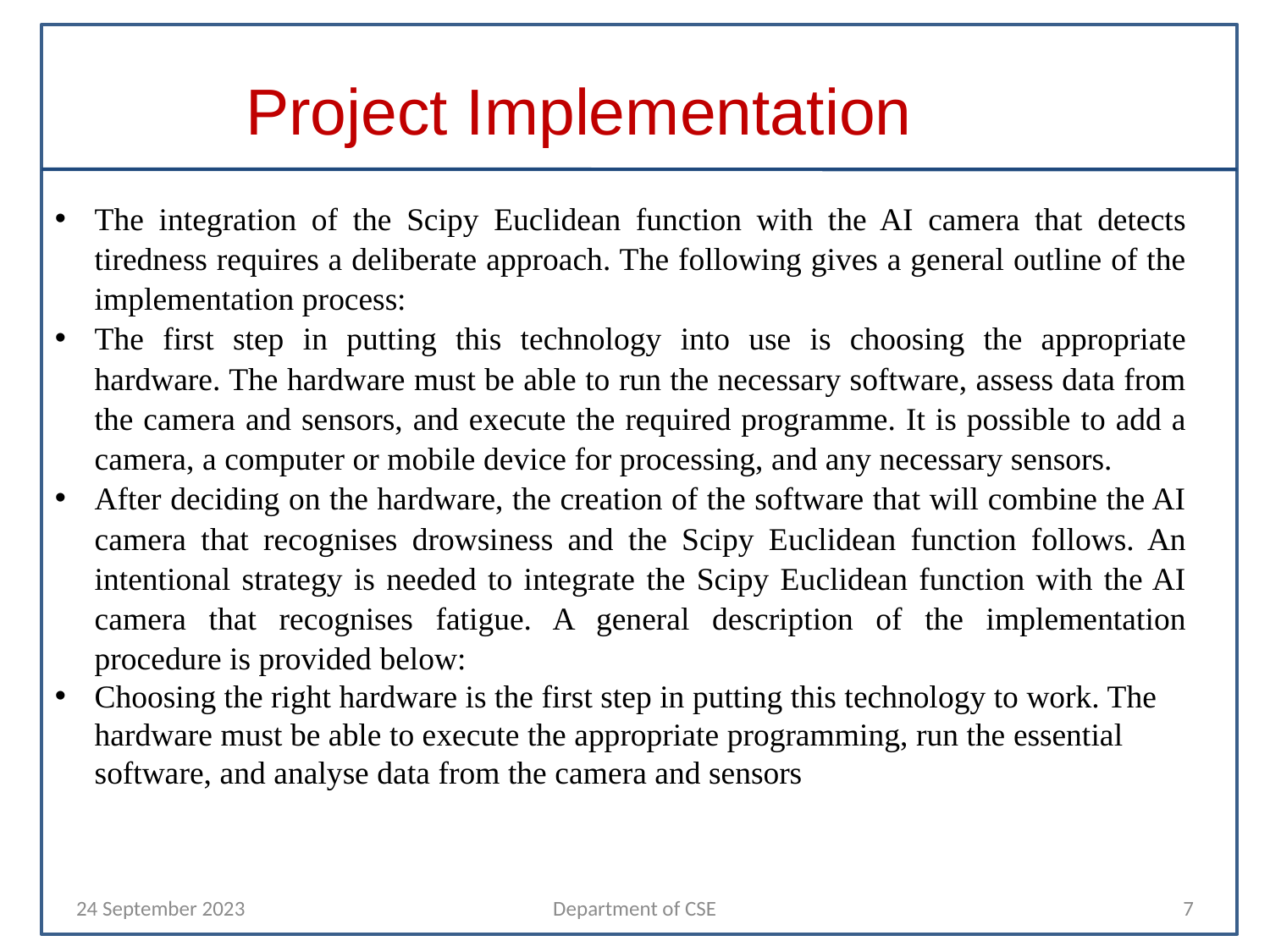

# Project Implementation
The integration of the Scipy Euclidean function with the AI camera that detects tiredness requires a deliberate approach. The following gives a general outline of the implementation process:
The first step in putting this technology into use is choosing the appropriate hardware. The hardware must be able to run the necessary software, assess data from the camera and sensors, and execute the required programme. It is possible to add a camera, a computer or mobile device for processing, and any necessary sensors.
After deciding on the hardware, the creation of the software that will combine the AI camera that recognises drowsiness and the Scipy Euclidean function follows. An intentional strategy is needed to integrate the Scipy Euclidean function with the AI camera that recognises fatigue. A general description of the implementation procedure is provided below:
Choosing the right hardware is the first step in putting this technology to work. The hardware must be able to execute the appropriate programming, run the essential software, and analyse data from the camera and sensors

24 September 2023
Department of CSE
7